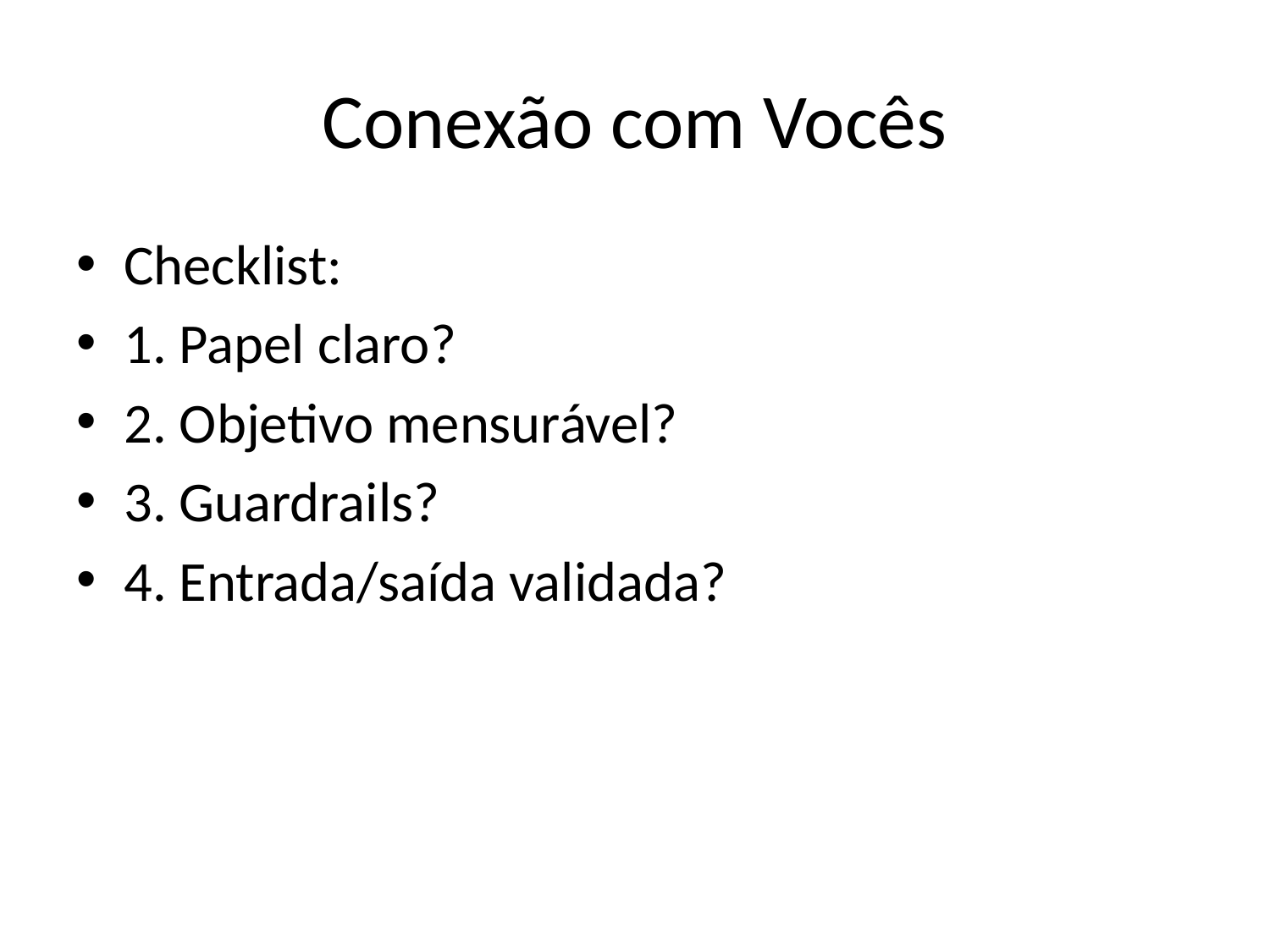

# Conexão com Vocês
Checklist:
1. Papel claro?
2. Objetivo mensurável?
3. Guardrails?
4. Entrada/saída validada?